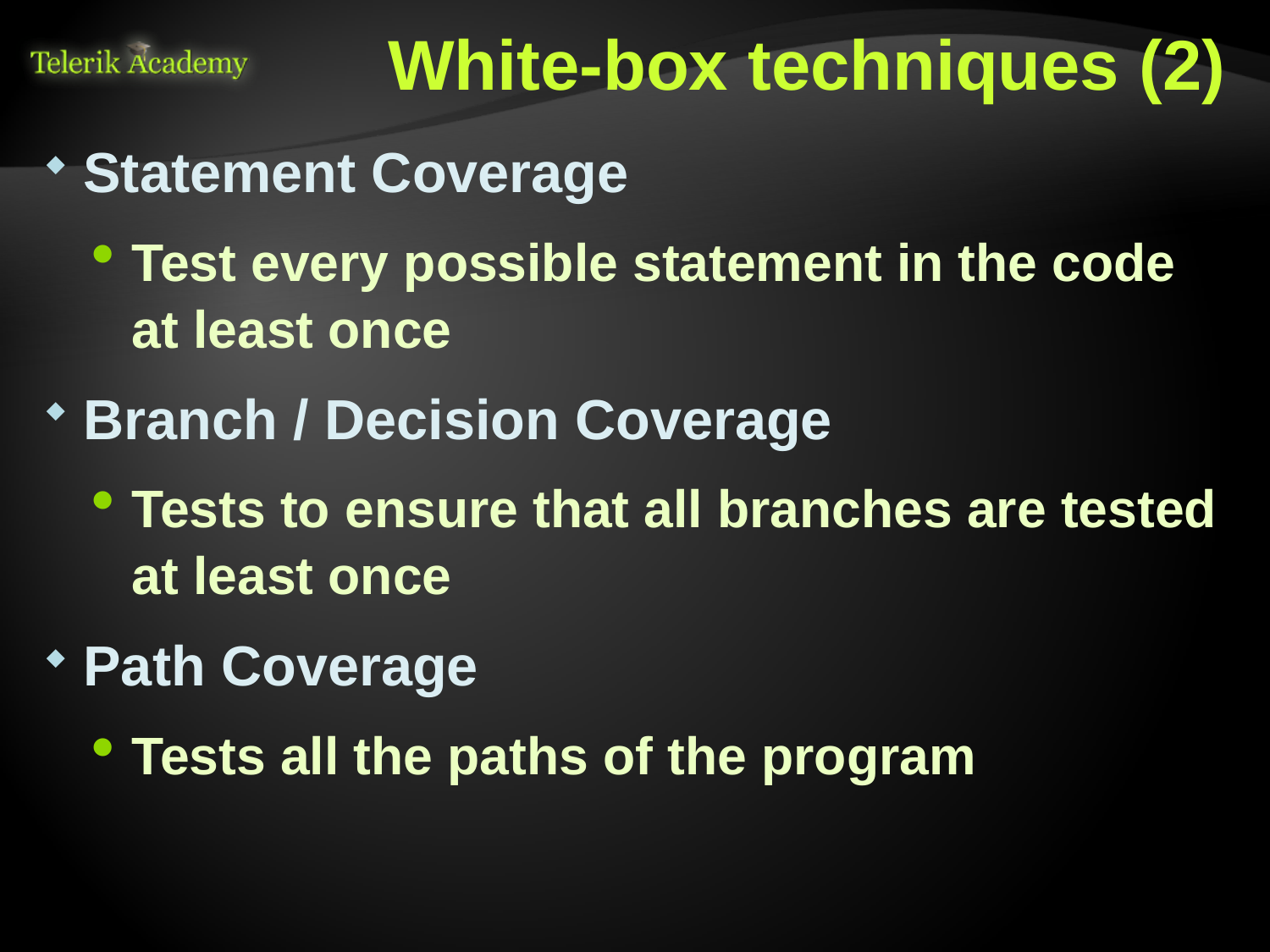

# White-box techniques (2)
Statement Coverage
Test every possible statement in the code at least once
Branch / Decision Coverage
Tests to ensure that all branches are tested at least once
Path Coverage
Tests all the paths of the program